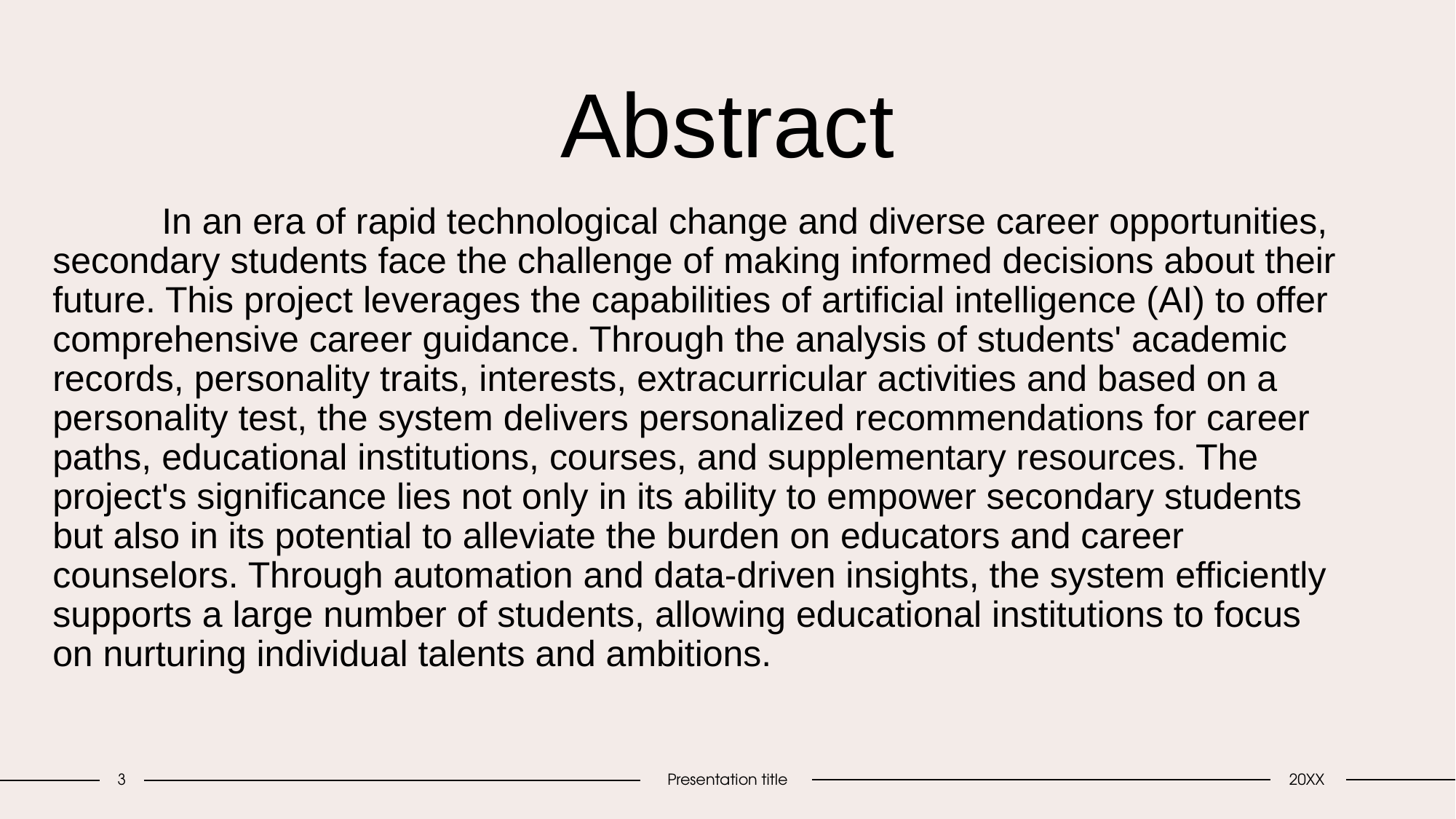

# Abstract
	In an era of rapid technological change and diverse career opportunities, secondary students face the challenge of making informed decisions about their future. This project leverages the capabilities of artificial intelligence (AI) to offer comprehensive career guidance. Through the analysis of students' academic records, personality traits, interests, extracurricular activities and based on a personality test, the system delivers personalized recommendations for career paths, educational institutions, courses, and supplementary resources. The project's significance lies not only in its ability to empower secondary students but also in its potential to alleviate the burden on educators and career counselors. Through automation and data-driven insights, the system efficiently supports a large number of students, allowing educational institutions to focus on nurturing individual talents and ambitions.
3
Presentation title
20XX